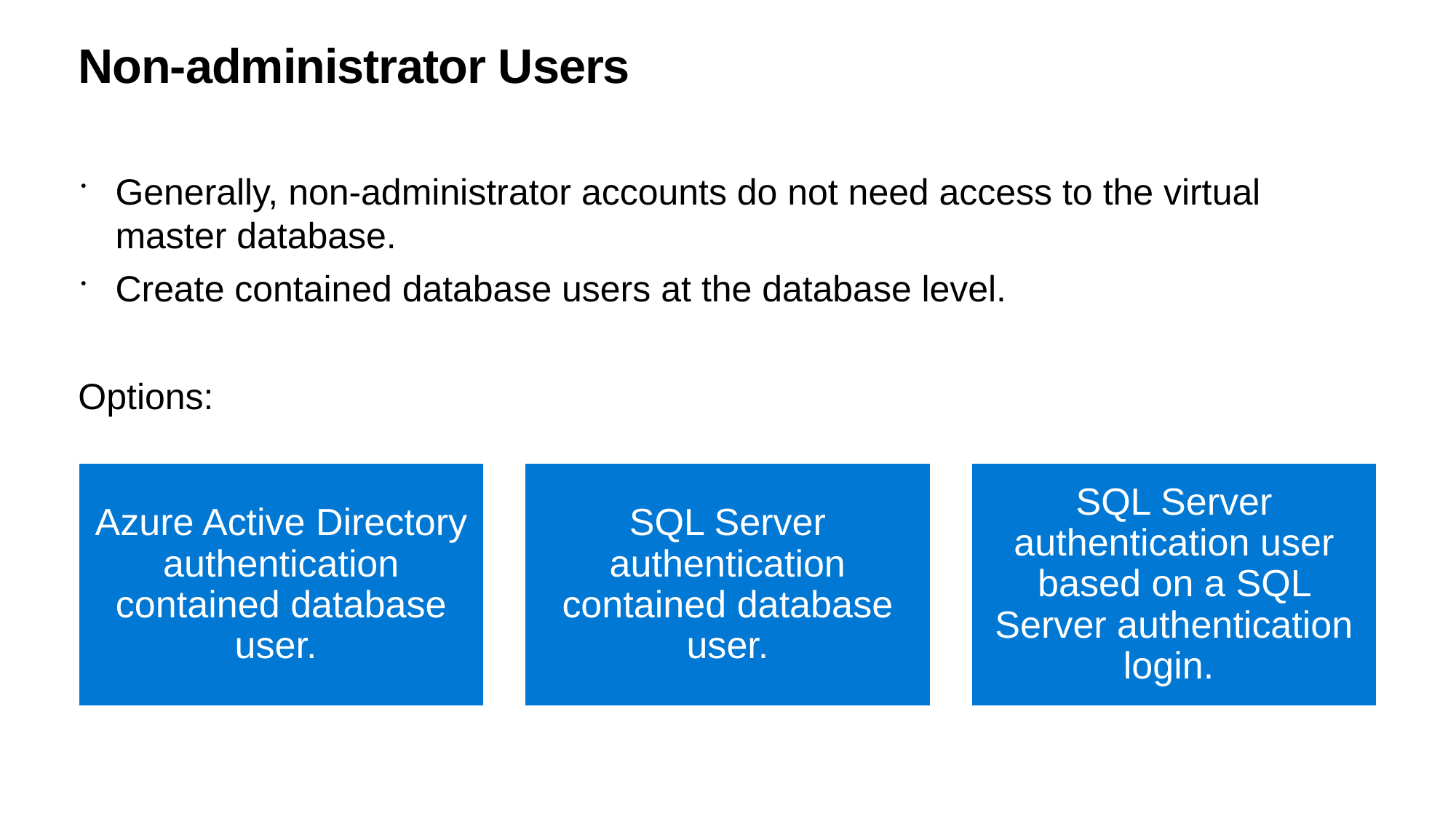

# Non-administrator Users
Generally, non-administrator accounts do not need access to the virtual master database.
Create contained database users at the database level.

Options:

Azure Active Directory authentication contained database user.
SQL Server authentication contained database user.
SQL Server authentication user based on a SQL Server authentication login.